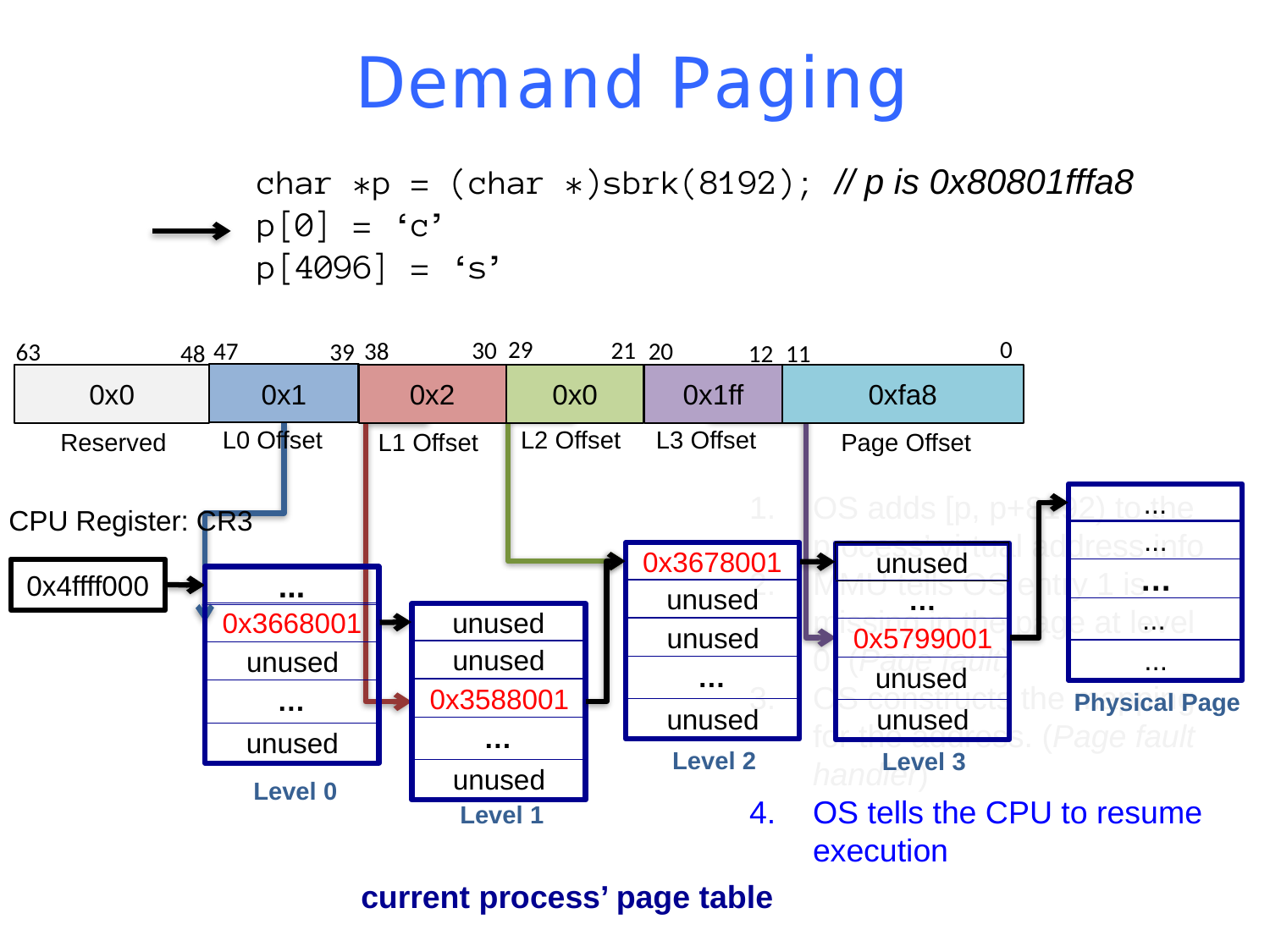

# Demand Paging
char *p = (char *)sbrk(8192); // p is 0x80801fffa8
p[0] = ‘c’
p[4096] = ‘s’
29
0
30
21
38
47
20
63
39
48
12
11
0x1
0x0
0x2
0x1ff
0xfa8
0x0
L0 Offset
L2 Offset
L3 Offset
Reserved
L1 Offset
Page Offset
OS adds [p, p+8192) to the process’ virtual address info
MMU tells OS entry 1 is missing in the page at level 0. (Page fault)
OS constructs the mapping for the address. (Page fault handler)
OS tells the CPU to resume execution
...

...
…
...
...
Physical Page
CPU Register: CR3
0x3678001

unused
unused
…
unused
Level 2
unused

0x4ffff000
...

…
unused

unused
0x3588001
…
unused
Level 1
0x3668001
0x5799001
unused
unused
…
unused
unused
Level 3
Level 0
current process’ page table